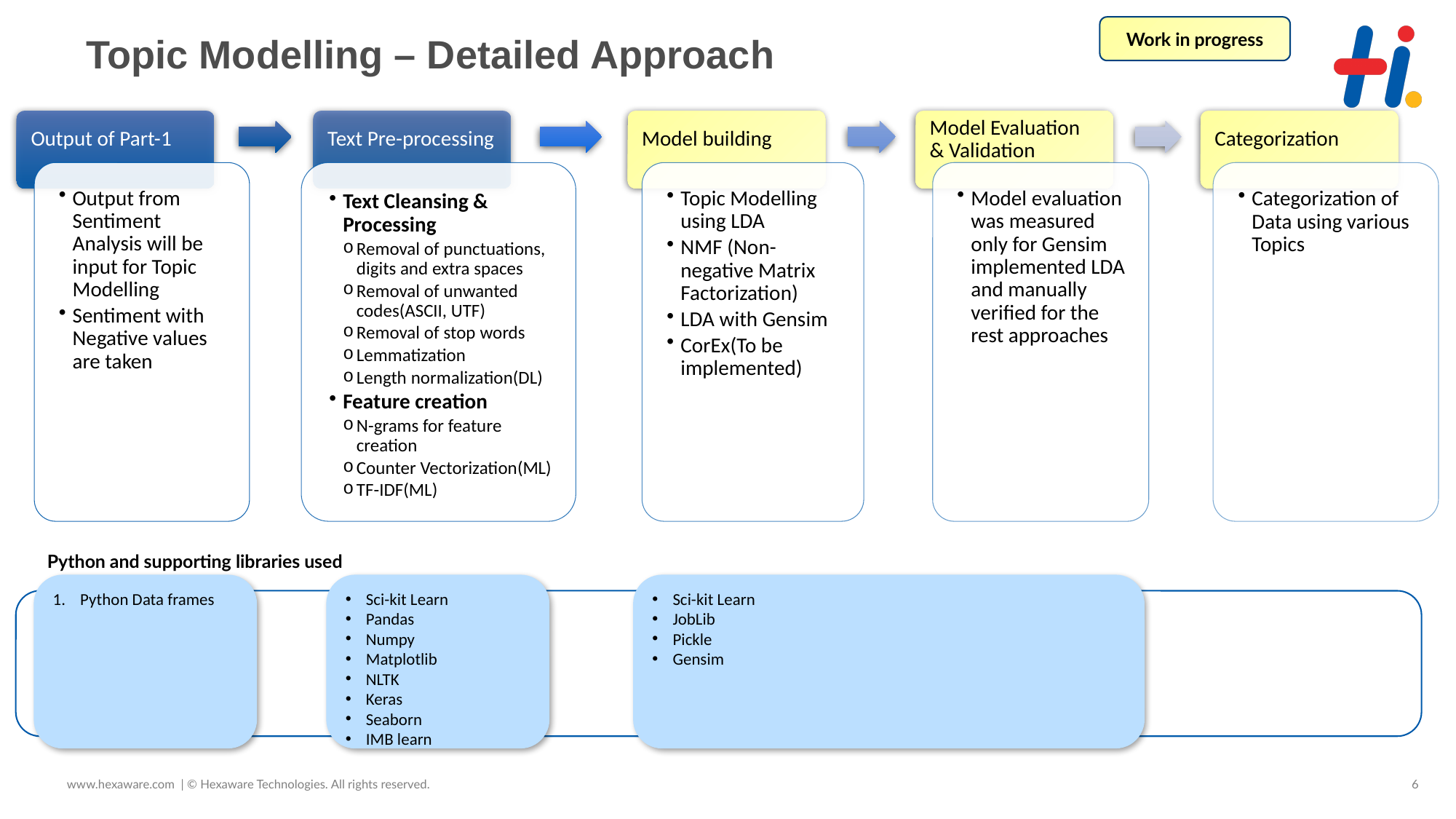

Work in progress
# Topic Modelling – Detailed Approach
Output of Part-1
Output from Sentiment Analysis will be input for Topic Modelling
Sentiment with Negative values are taken

Text Pre-processing
Text Cleansing & Processing
Removal of punctuations, digits and extra spaces
Removal of unwanted codes(ASCII, UTF)
Removal of stop words
Lemmatization
Length normalization(DL)
Feature creation
N-grams for feature creation
Counter Vectorization(ML)
TF-IDF(ML)

Model building
Topic Modelling using LDA
NMF (Non-negative Matrix Factorization)
LDA with Gensim
CorEx(To be implemented)

Model Evaluation & Validation
Model evaluation was measured only for Gensim implemented LDA and manually verified for the rest approaches

Categorization
Categorization of Data using various Topics
Python and supporting libraries used
Sci-kit Learn
JobLib
Pickle
Gensim

Sci-kit Learn
Pandas
Numpy
Matplotlib
NLTK
Keras
Seaborn
IMB learn

Python Data frames